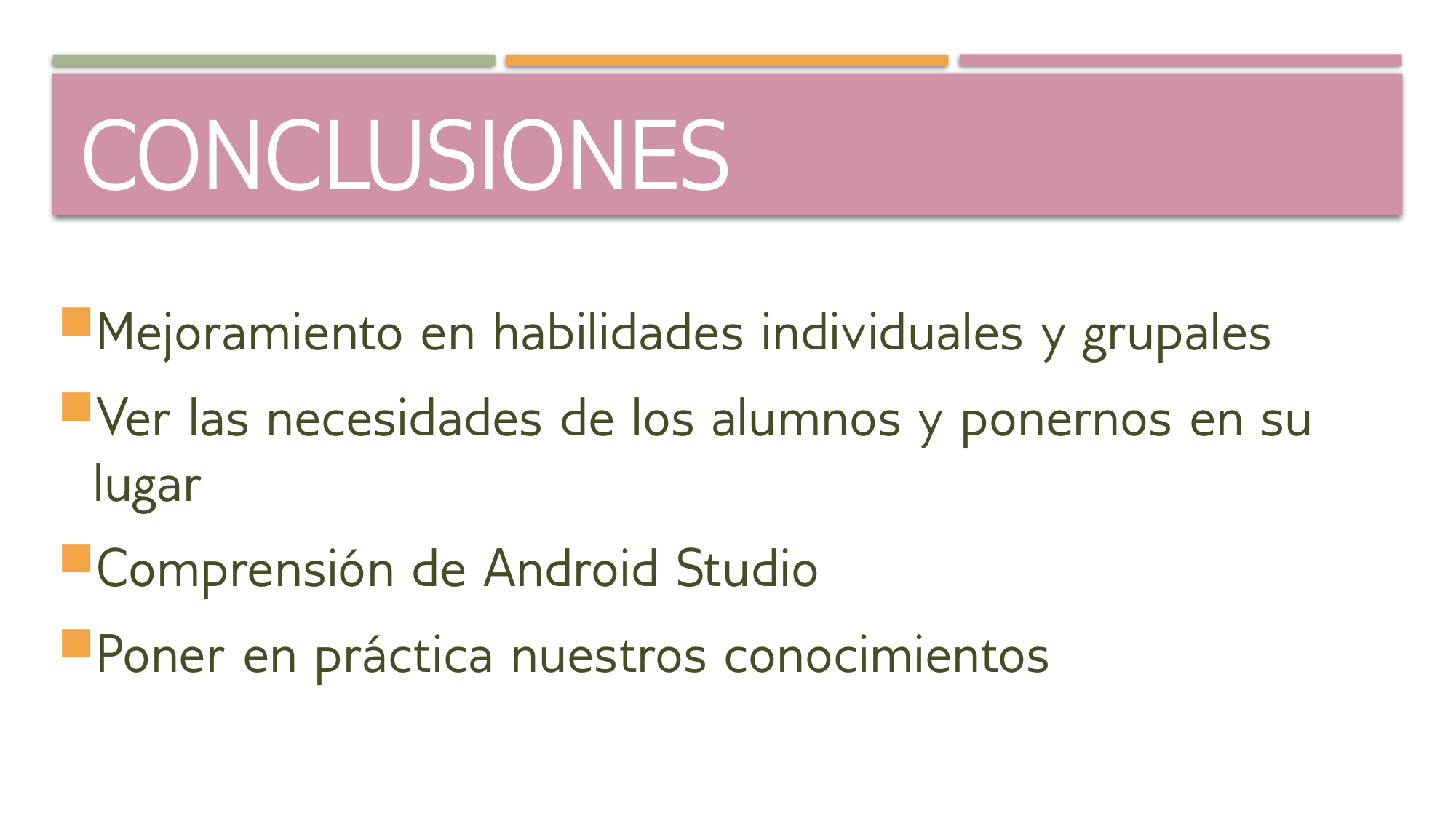

# Conclusiones
Mejoramiento en habilidades individuales y grupales
Ver las necesidades de los alumnos y ponernos en su lugar
Comprensión de Android Studio
Poner en práctica nuestros conocimientos